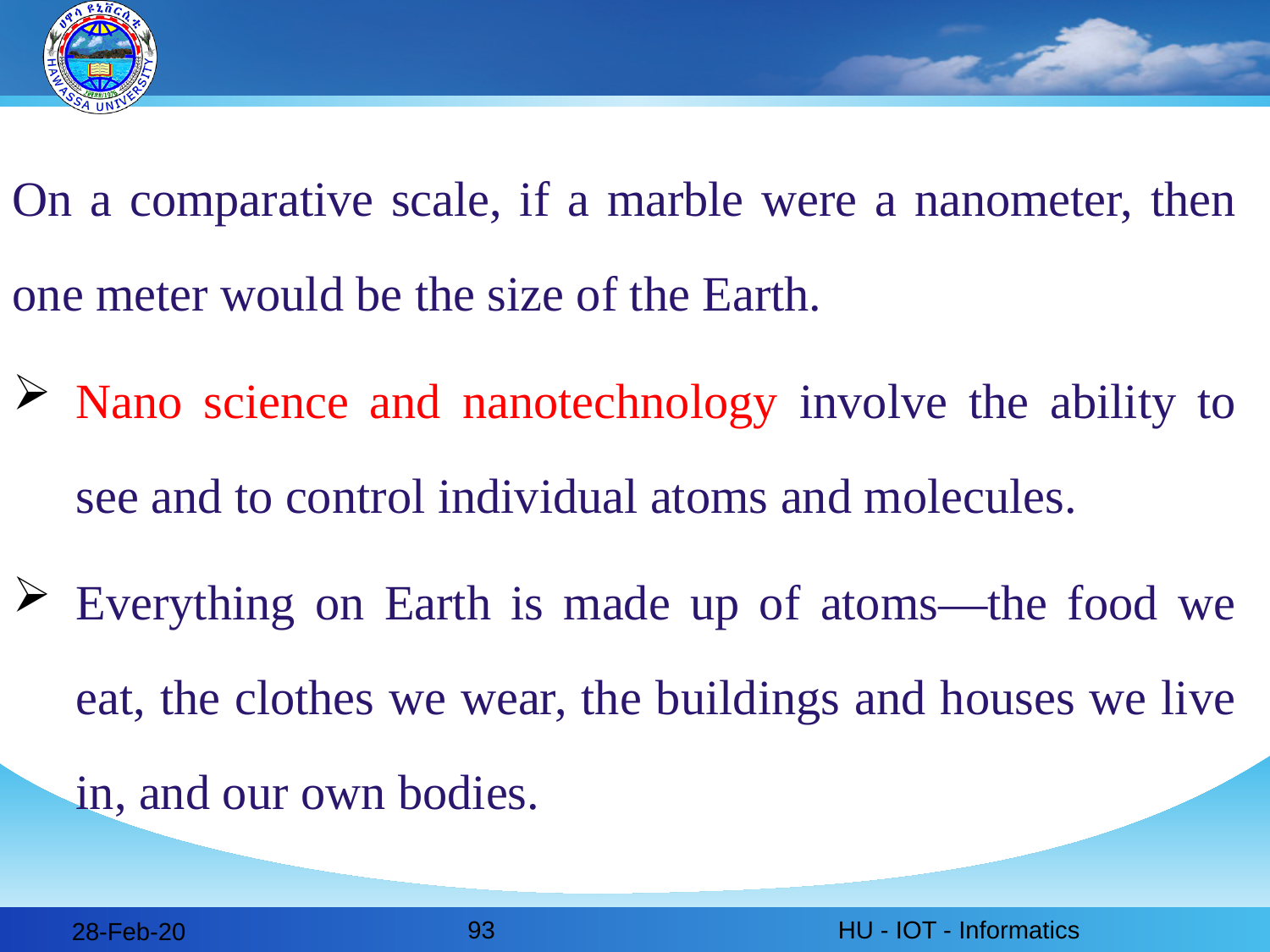

#
On a comparative scale, if a marble were a nanometer, then one meter would be the size of the Earth.
Nano science and nanotechnology involve the ability to see and to control individual atoms and molecules.
Everything on Earth is made up of atoms—the food we eat, the clothes we wear, the buildings and houses we live in, and our own bodies.
93
HU - IOT - Informatics
28-Feb-20